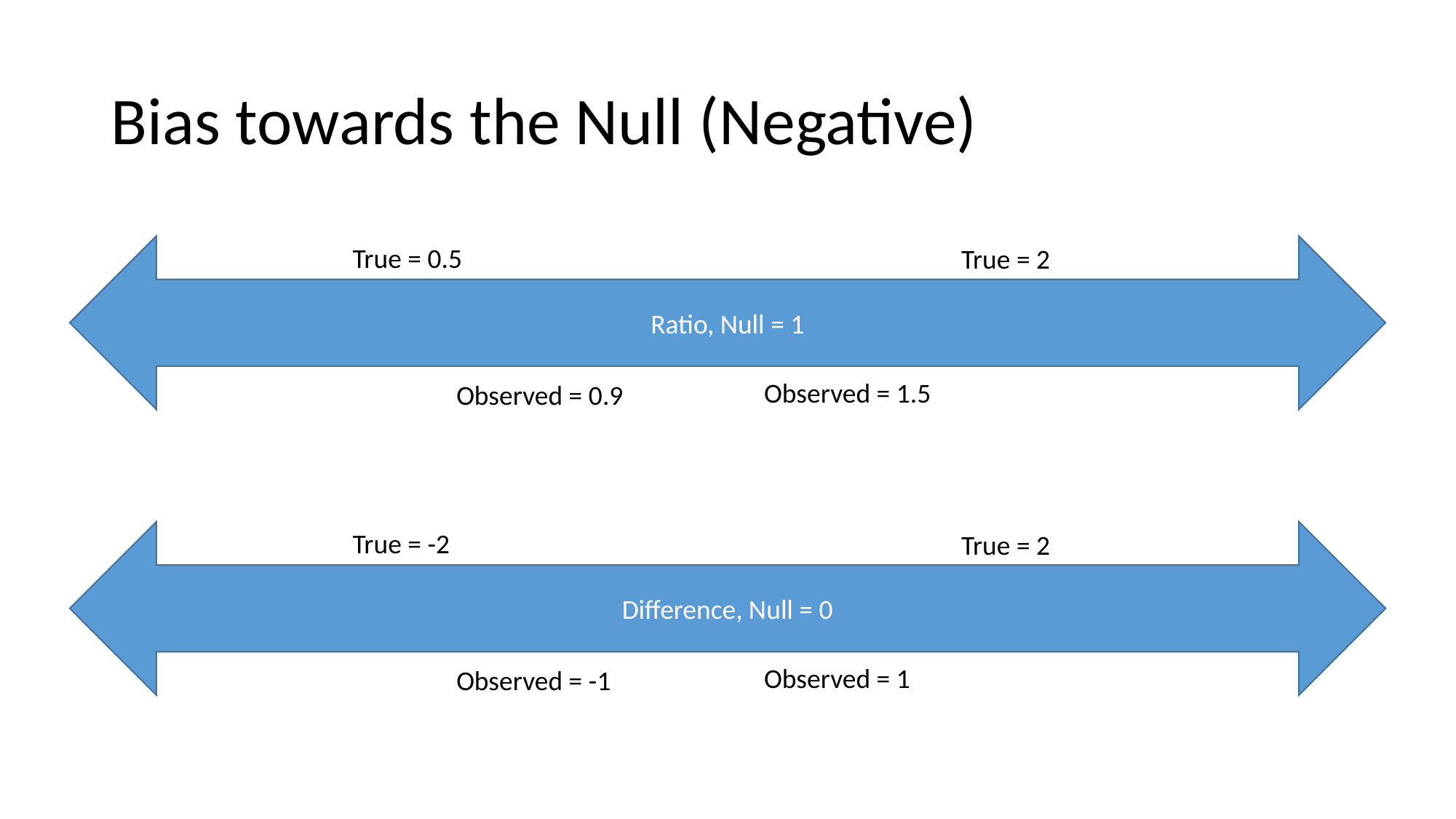

# Bias towards the Null (Negative)
True = 0.5
Ratio, Null = 1
True = 2
Observed = 1.5
Observed = 0.9
True = -2
Difference, Null = 0
True = 2
Observed = 1
Observed = -1